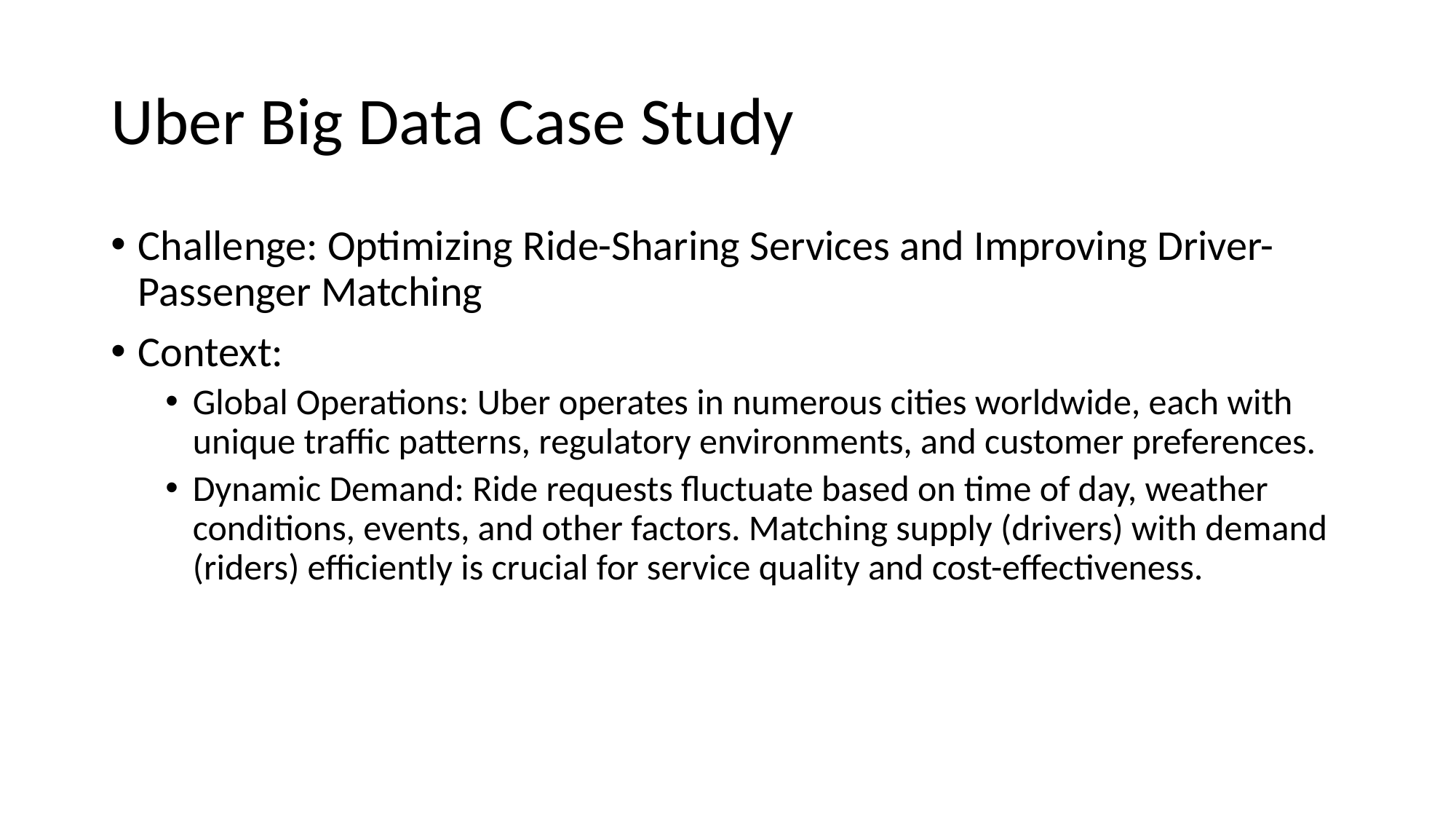

# Uber Big Data Case Study
Challenge: Optimizing Ride-Sharing Services and Improving Driver-Passenger Matching
Context:
Global Operations: Uber operates in numerous cities worldwide, each with unique traffic patterns, regulatory environments, and customer preferences.
Dynamic Demand: Ride requests fluctuate based on time of day, weather conditions, events, and other factors. Matching supply (drivers) with demand (riders) efficiently is crucial for service quality and cost-effectiveness.